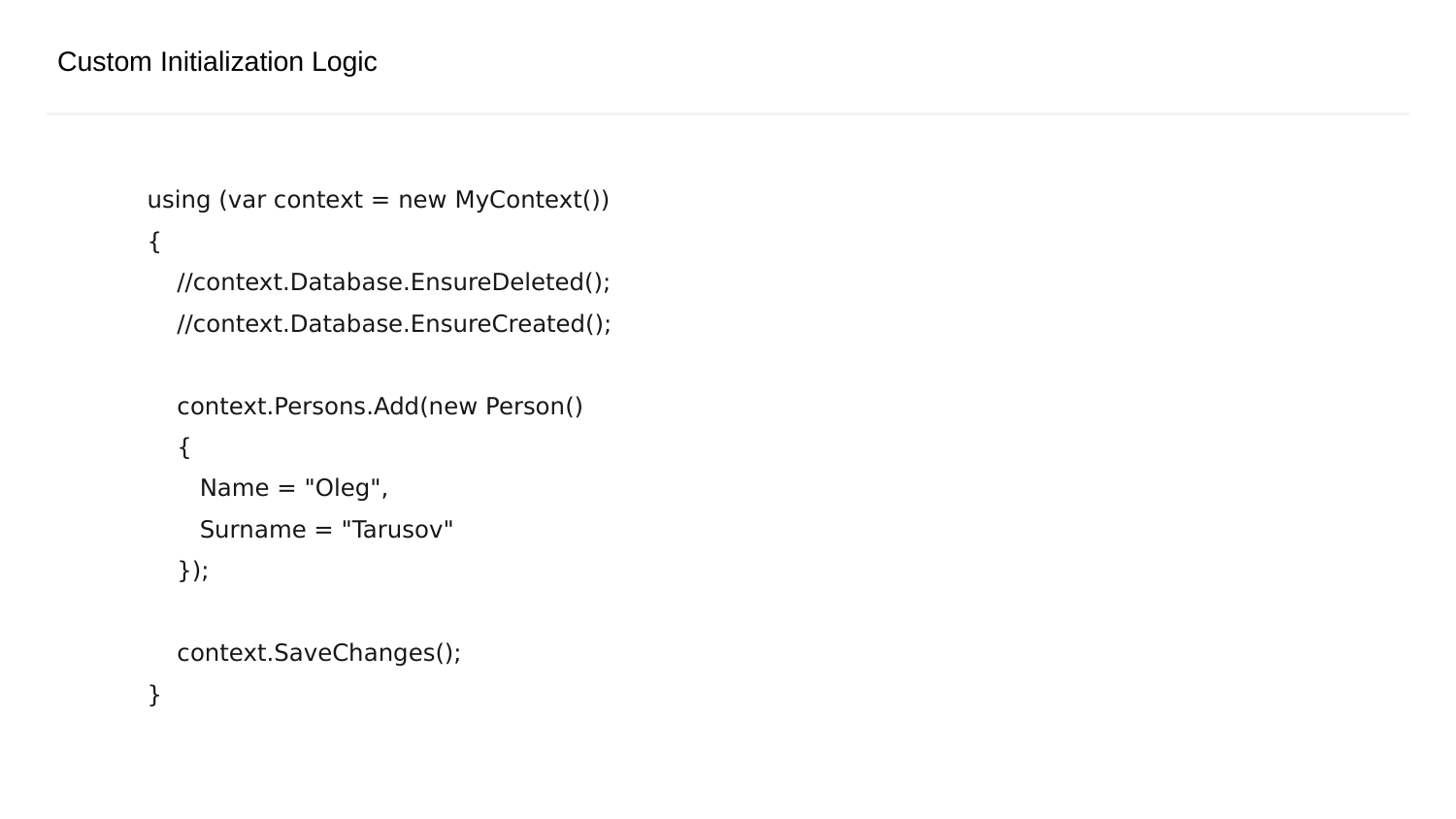

# Custom Initialization Logic
            using (var context = new MyContext())
            {
                //context.Database.EnsureDeleted();
                //context.Database.EnsureCreated();

                context.Persons.Add(new Person()
                {
                   Name = "Oleg",
                   Surname = "Tarusov"
                });

                context.SaveChanges();
            }

CONFIDENTIAL  |  © 2019 EPAM Systems, Inc.